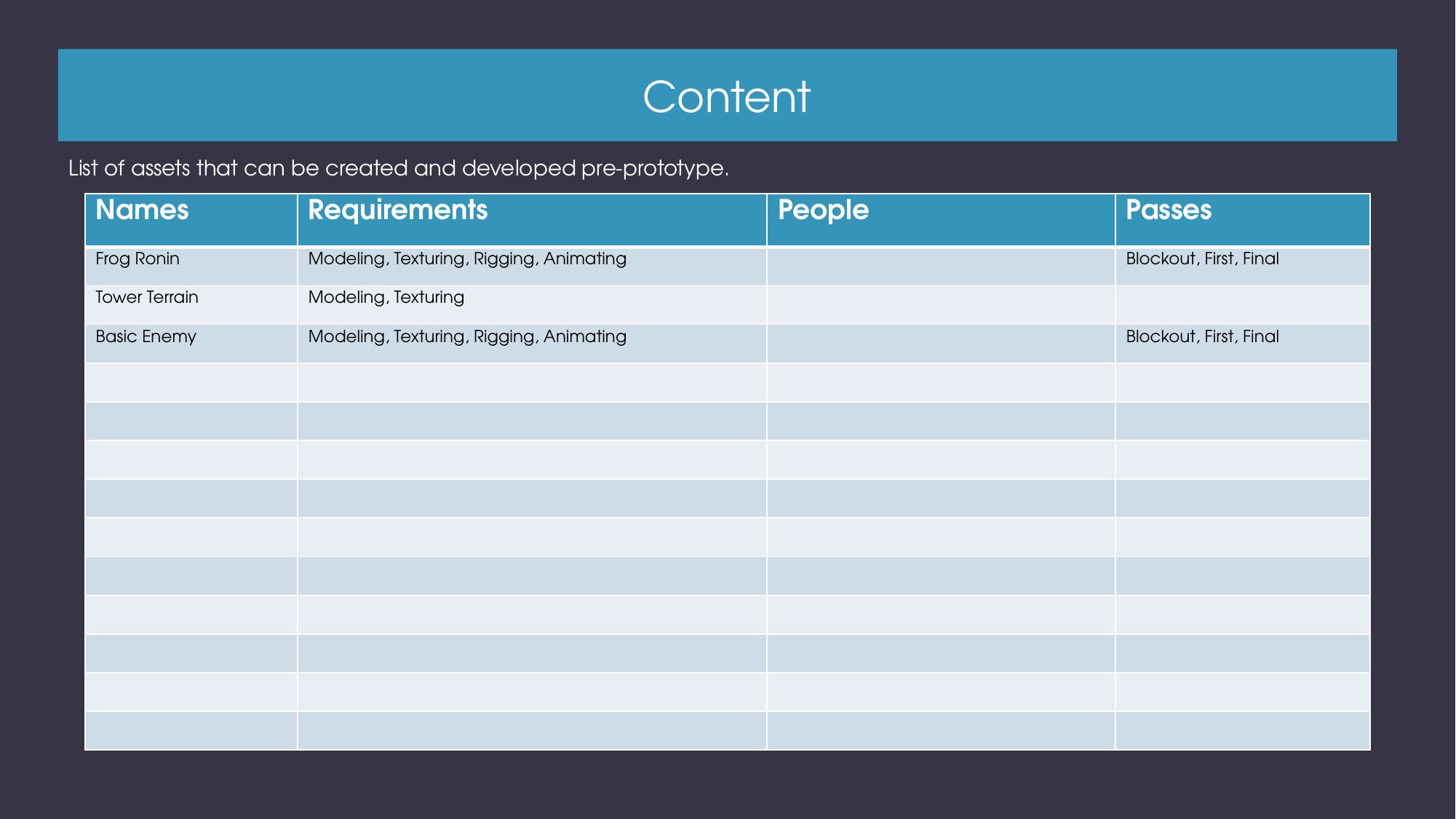

Content
List of assets that can be created and developed pre-prototype.
| Names | Requirements | People | Passes |
| --- | --- | --- | --- |
| Frog Ronin | Modeling, Texturing, Rigging, Animating |  | Blockout, First, Final |
| Tower Terrain | Modeling, Texturing |  |  |
| Basic Enemy | Modeling, Texturing, Rigging, Animating |  | Blockout, First, Final |
|  |  |  |  |
|  |  |  |  |
|  |  |  |  |
|  |  |  |  |
|  |  |  |  |
|  |  |  |  |
|  |  |  |  |
|  |  |  |  |
|  |  |  |  |
|  |  |  |  |